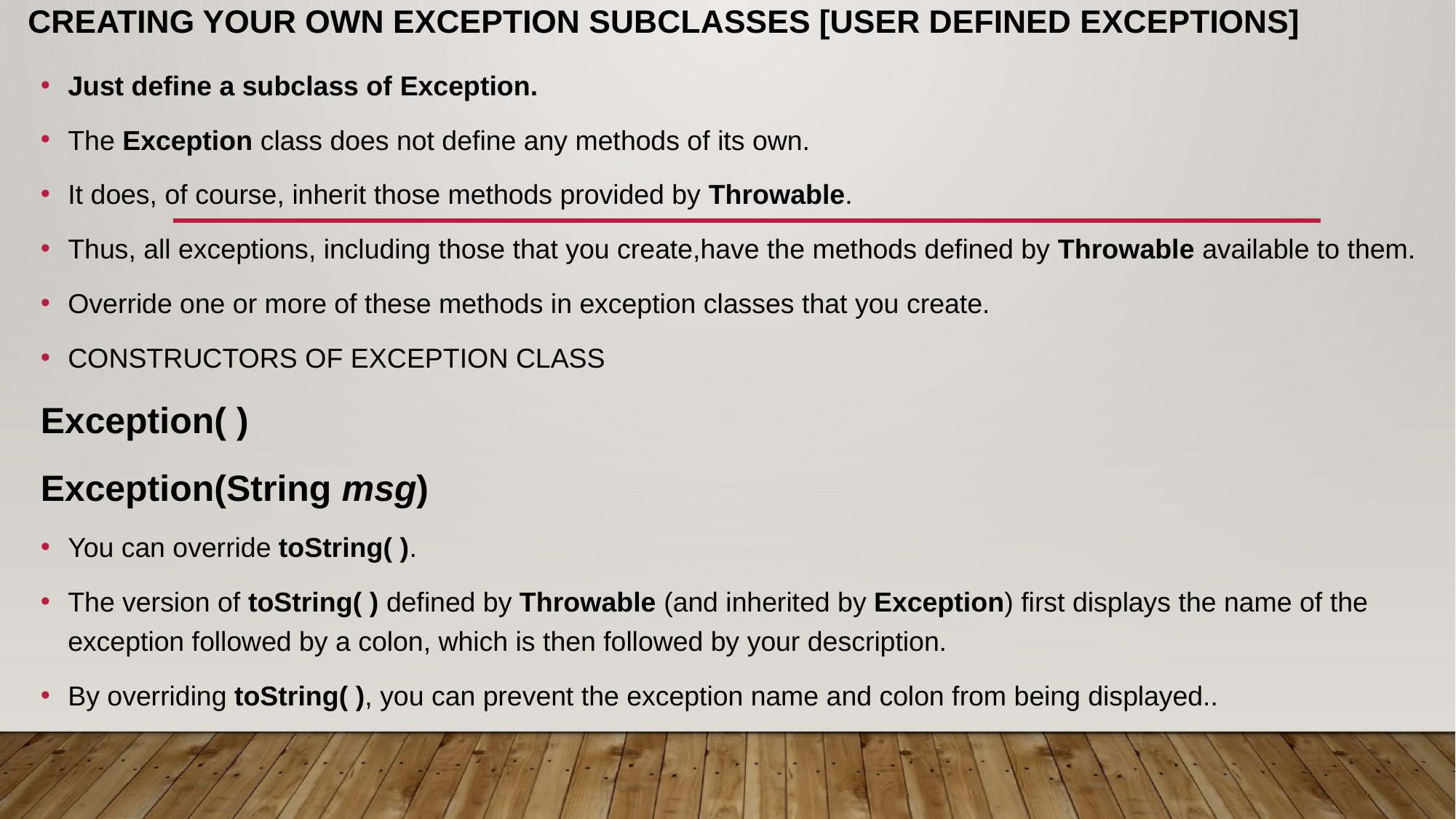

# Creating Your Own Exception Subclasses [USER DEFINED EXCEPTIONS]
Just define a subclass of Exception.
The Exception class does not define any methods of its own.
It does, of course, inherit those methods provided by Throwable.
Thus, all exceptions, including those that you create,have the methods defined by Throwable available to them.
Override one or more of these methods in exception classes that you create.
CONSTRUCTORS OF EXCEPTION CLASS
Exception( )
Exception(String msg)
You can override toString( ).
The version of toString( ) defined by Throwable (and inherited by Exception) first displays the name of the exception followed by a colon, which is then followed by your description.
By overriding toString( ), you can prevent the exception name and colon from being displayed..